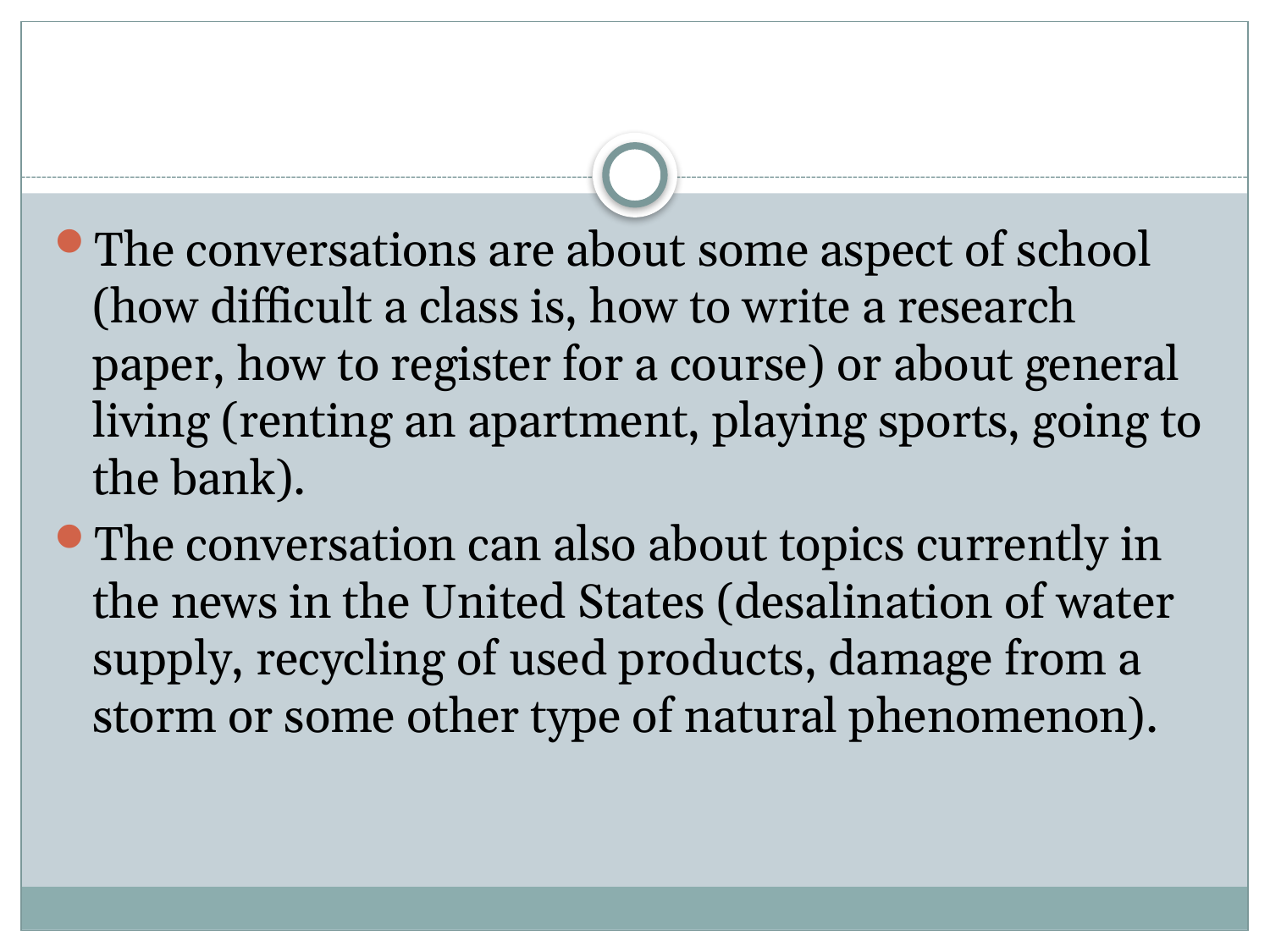

#
The conversations are about some aspect of school (how difficult a class is, how to write a research paper, how to register for a course) or about general living (renting an apartment, playing sports, going to the bank).
The conversation can also about topics currently in the news in the United States (desalination of water supply, recycling of used products, damage from a storm or some other type of natural phenomenon).